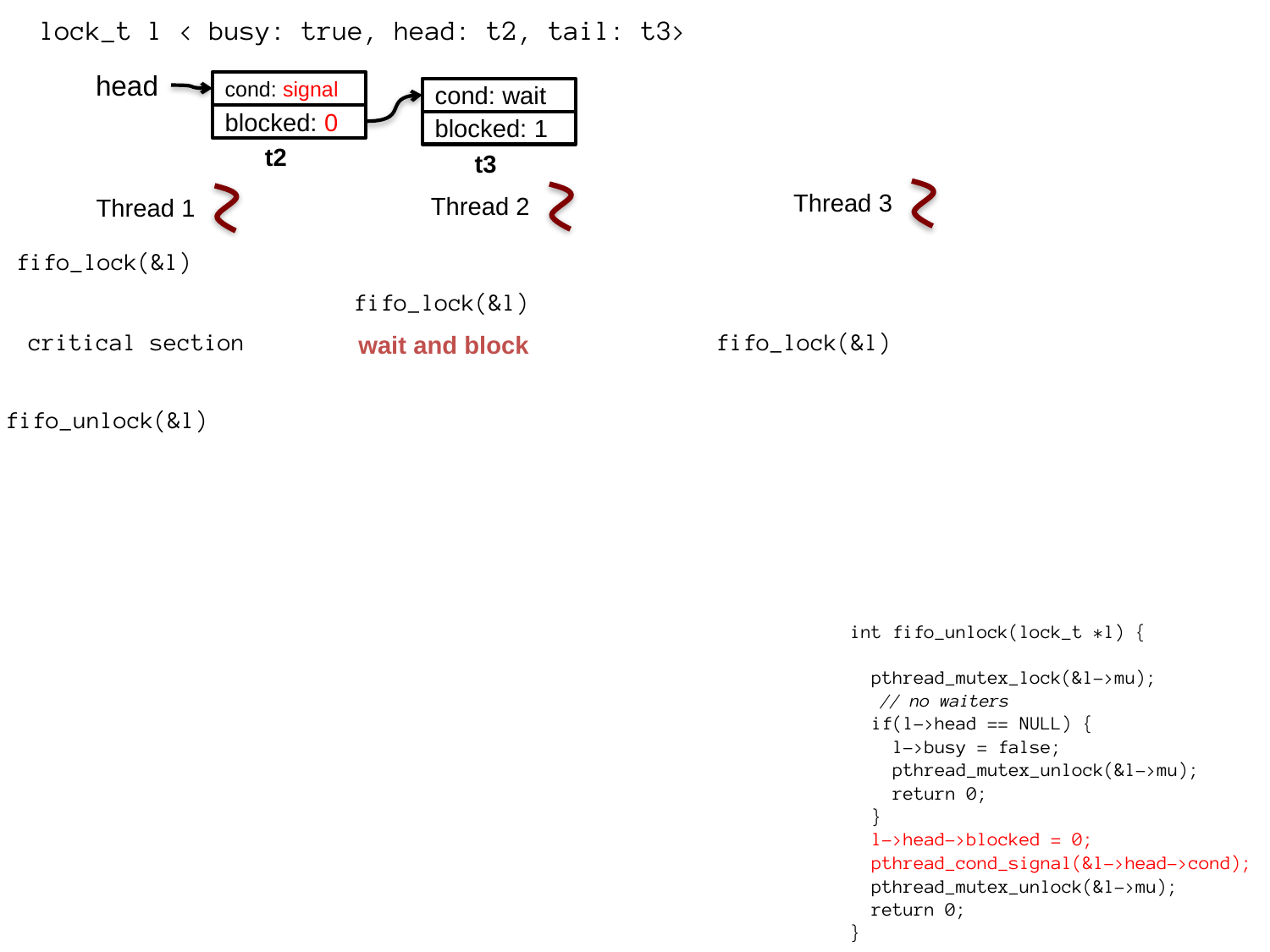

lock_t l < busy: true, head: t2, tail: t3>
head
cond: signal
cond: wait
blocked: 0
blocked: 1
t2
t3

Thread 3

Thread 2

Thread 1
fifo_lock(&l)
fifo_lock(&l)
critical section
fifo_lock(&l)
wait and block
fifo_unlock(&l)
int fifo_unlock(lock_t *l) {

  pthread_mutex_lock(&l->mu);
   // no waiters
  if(l->head == NULL) {
    l->busy = false;
    pthread_mutex_unlock(&l->mu);
    return 0;
  }
  l->head->blocked = 0;
  pthread_cond_signal(&l->head->cond);
  pthread_mutex_unlock(&l->mu);
  return 0;
}